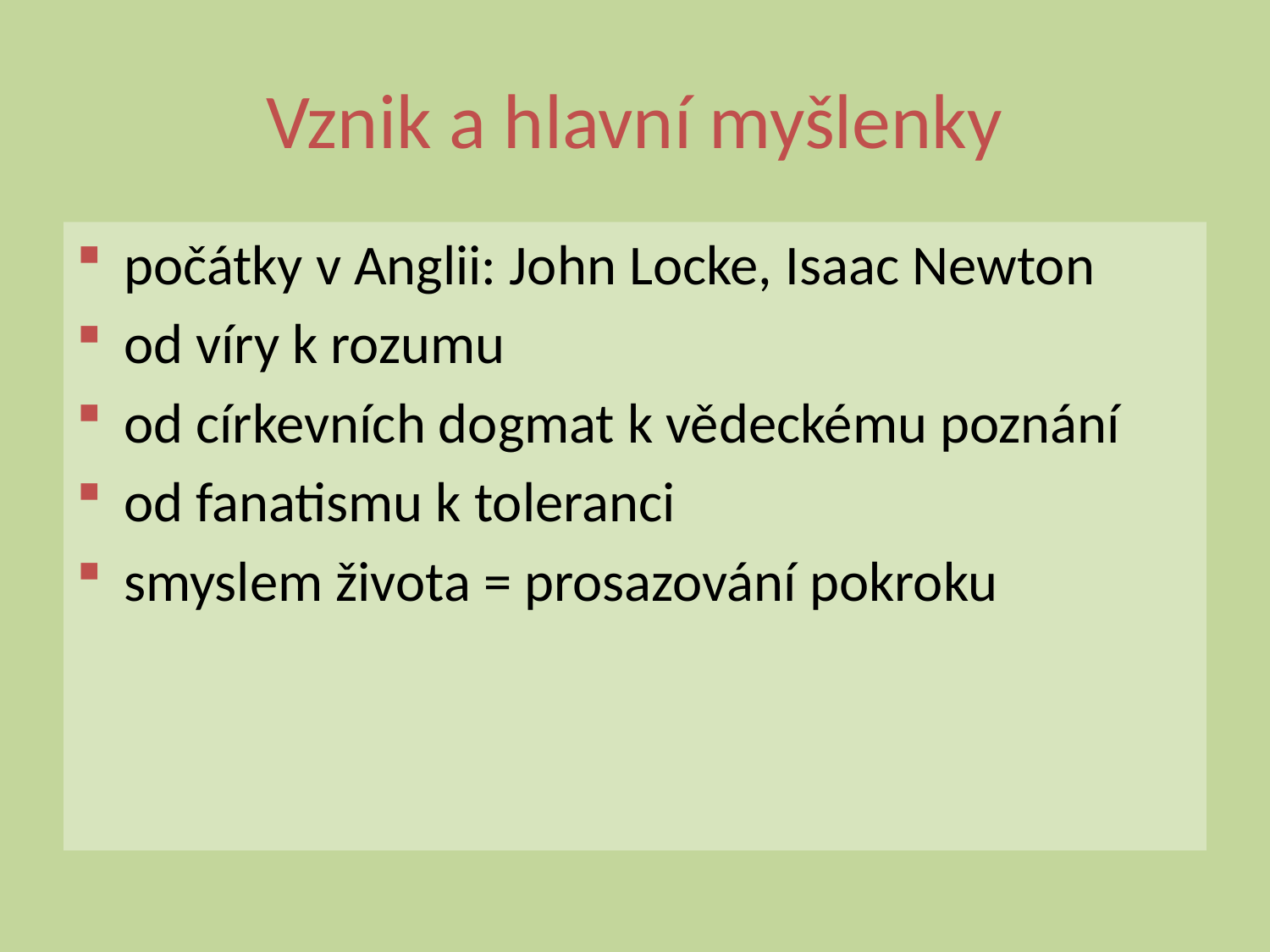

# Vznik a hlavní myšlenky
počátky v Anglii: John Locke, Isaac Newton
od víry k rozumu
od církevních dogmat k vědeckému poznání
od fanatismu k toleranci
smyslem života = prosazování pokroku